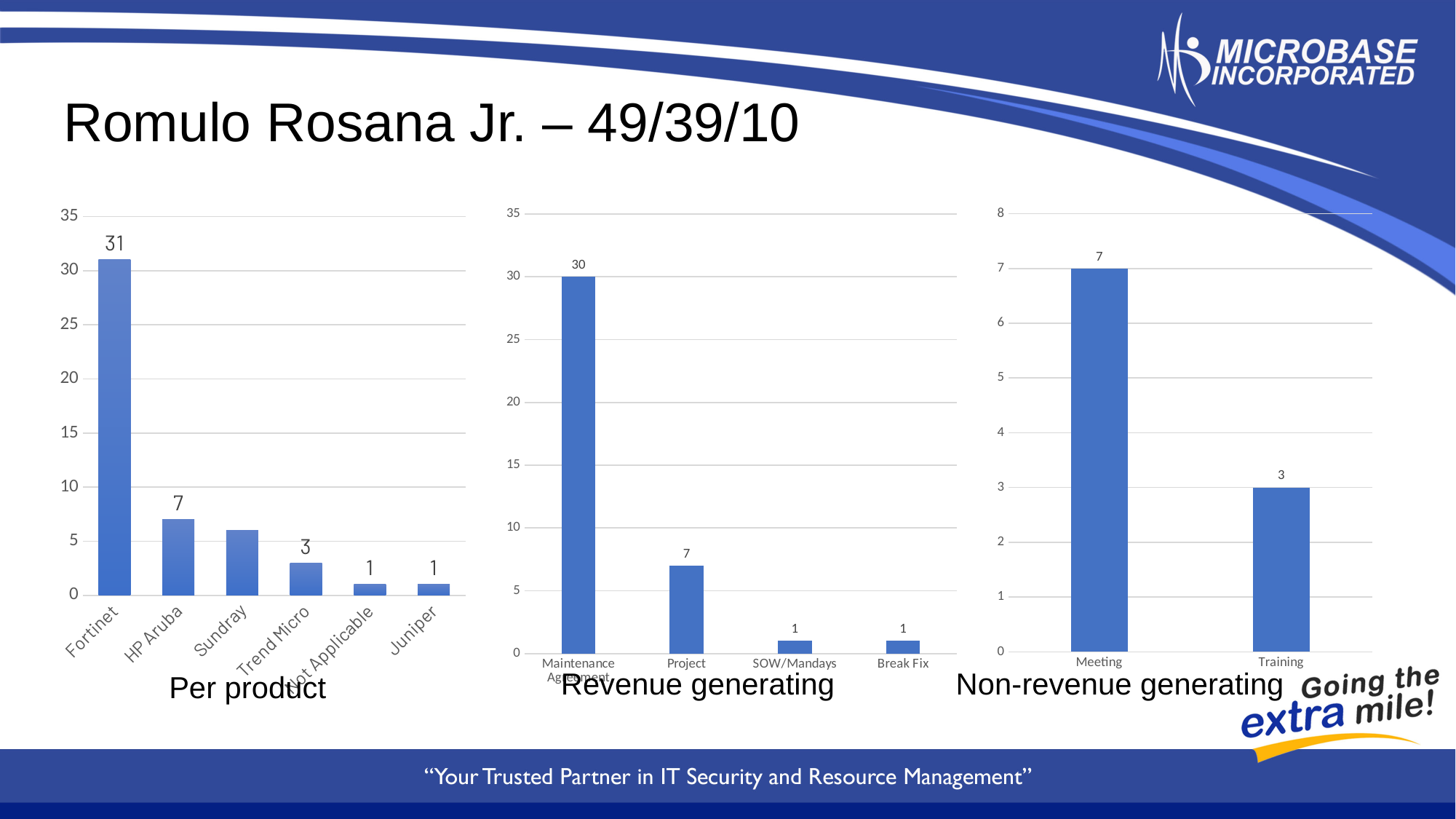

Romulo Rosana Jr. – 49/39/10

### Chart

| Category | Total |
|---|---|
| Fortinet | 31.0 |
| HP Aruba | 7.0 |
| Sundray | 6.0 |
| Trend Micro | 3.0 |
| Not Applicable | 1.0 |
| Juniper | 1.0 |

### Chart

| Category | Total |
|---|---|
| Maintenance Agreement | 30.0 |
| Project | 7.0 |
| SOW/Mandays | 1.0 |
| Break Fix | 1.0 |

### Chart

| Category | Total |
|---|---|
| Meeting | 7.0 |
| Training | 3.0 |
Revenue generating
Non-revenue generating
Per product